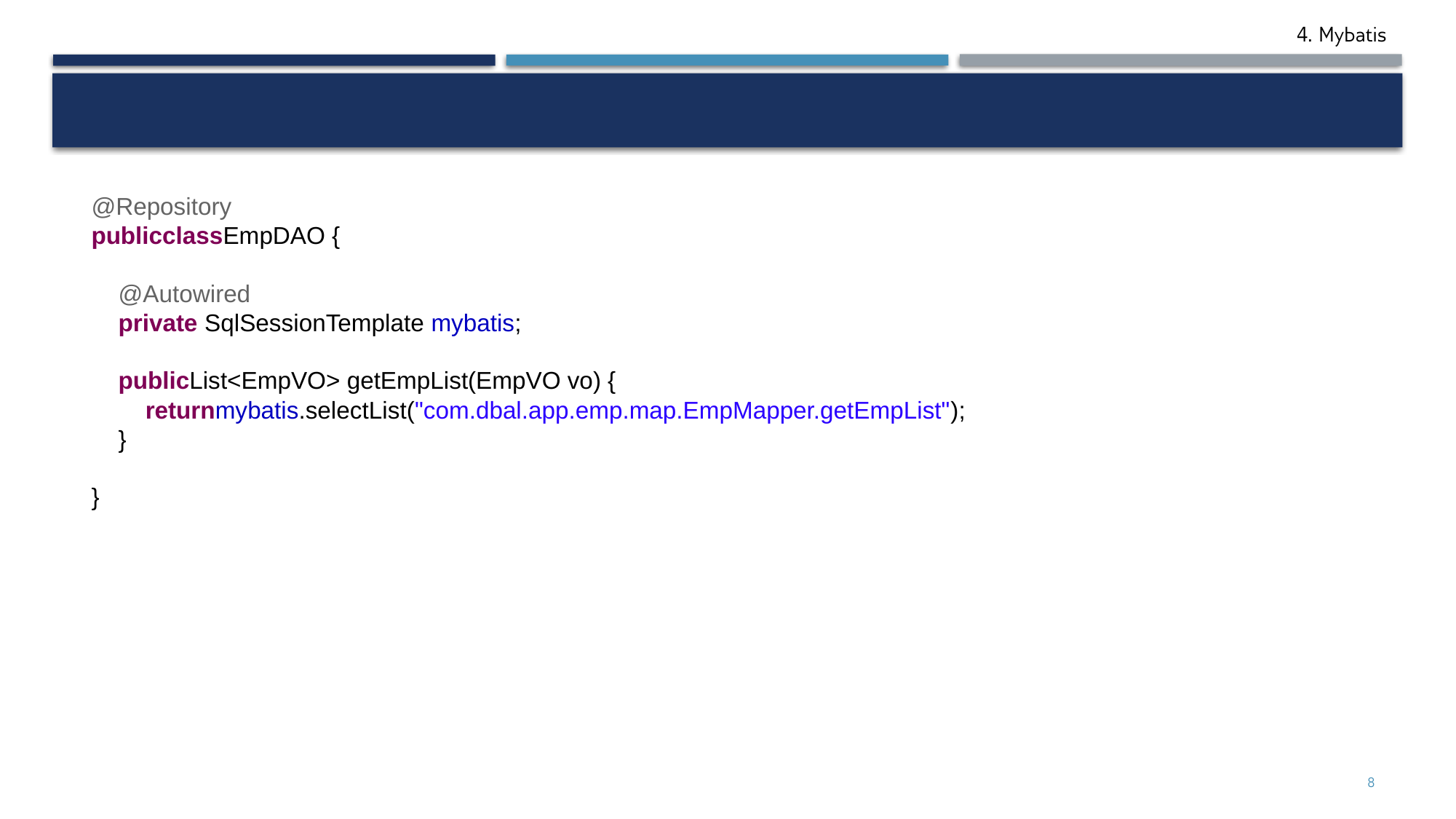

#
@Repository
publicclassEmpDAO {

    @Autowired
    private SqlSessionTemplate mybatis;

    publicList<EmpVO> getEmpList(EmpVO vo) {
        returnmybatis.selectList("com.dbal.app.emp.map.EmpMapper.getEmpList");
    }

}
8